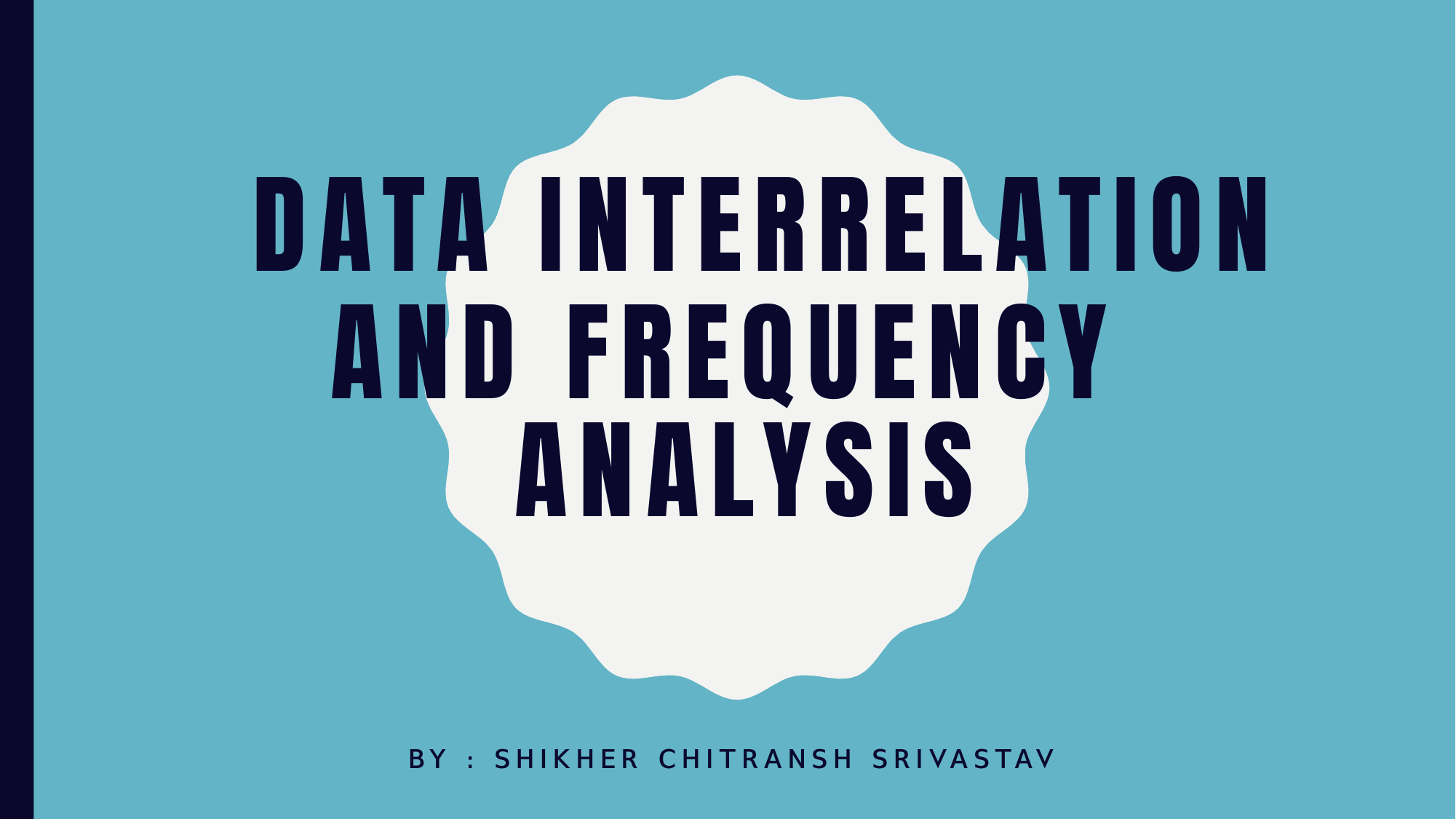

# Data INTERRELATION AND Frequency  Analysis
By : SHIKHER CHITRANSH SRIVASTAV